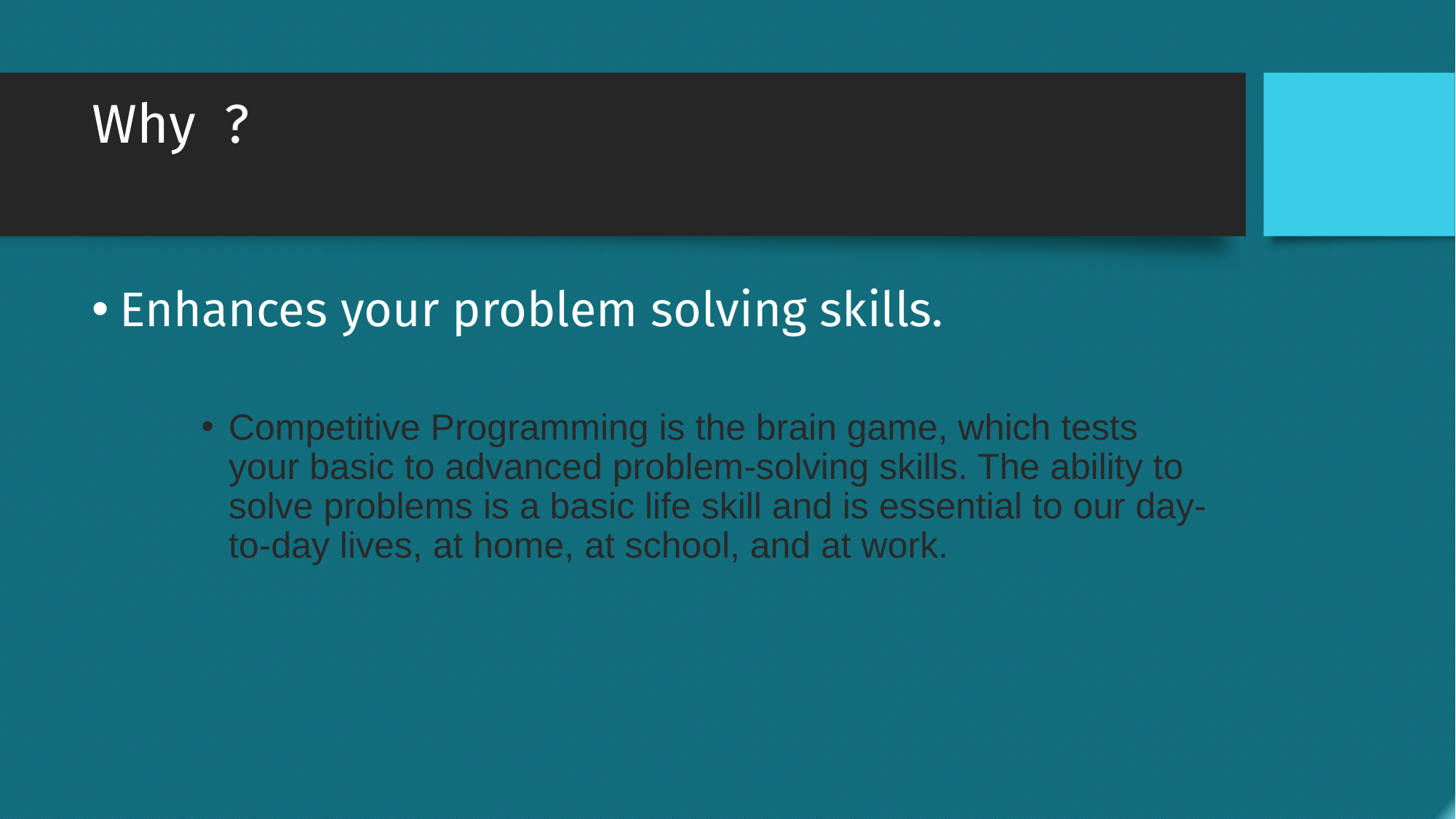

# Why  ?
Enhances your problem solving skills.

Competitive Programming is the brain game, which tests your basic to advanced problem-solving skills. The ability to solve problems is a basic life skill and is essential to our day-to-day lives, at home, at school, and at work.